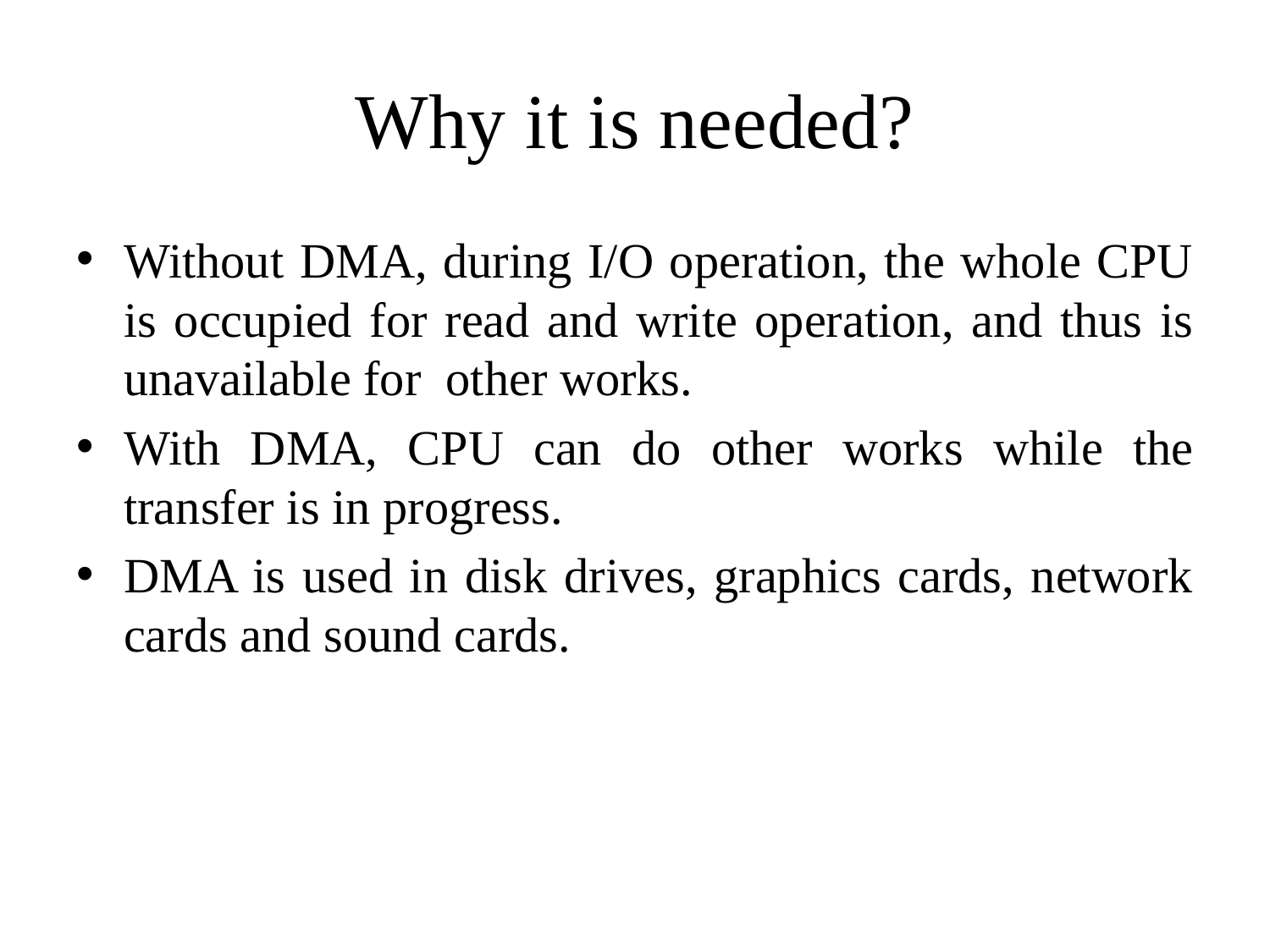

# Why it is needed?
Without DMA, during I/O operation, the whole CPU is occupied for read and write operation, and thus is unavailable for  other works.
With DMA, CPU can do other works while the transfer is in progress.
DMA is used in disk drives, graphics cards, network cards and sound cards.